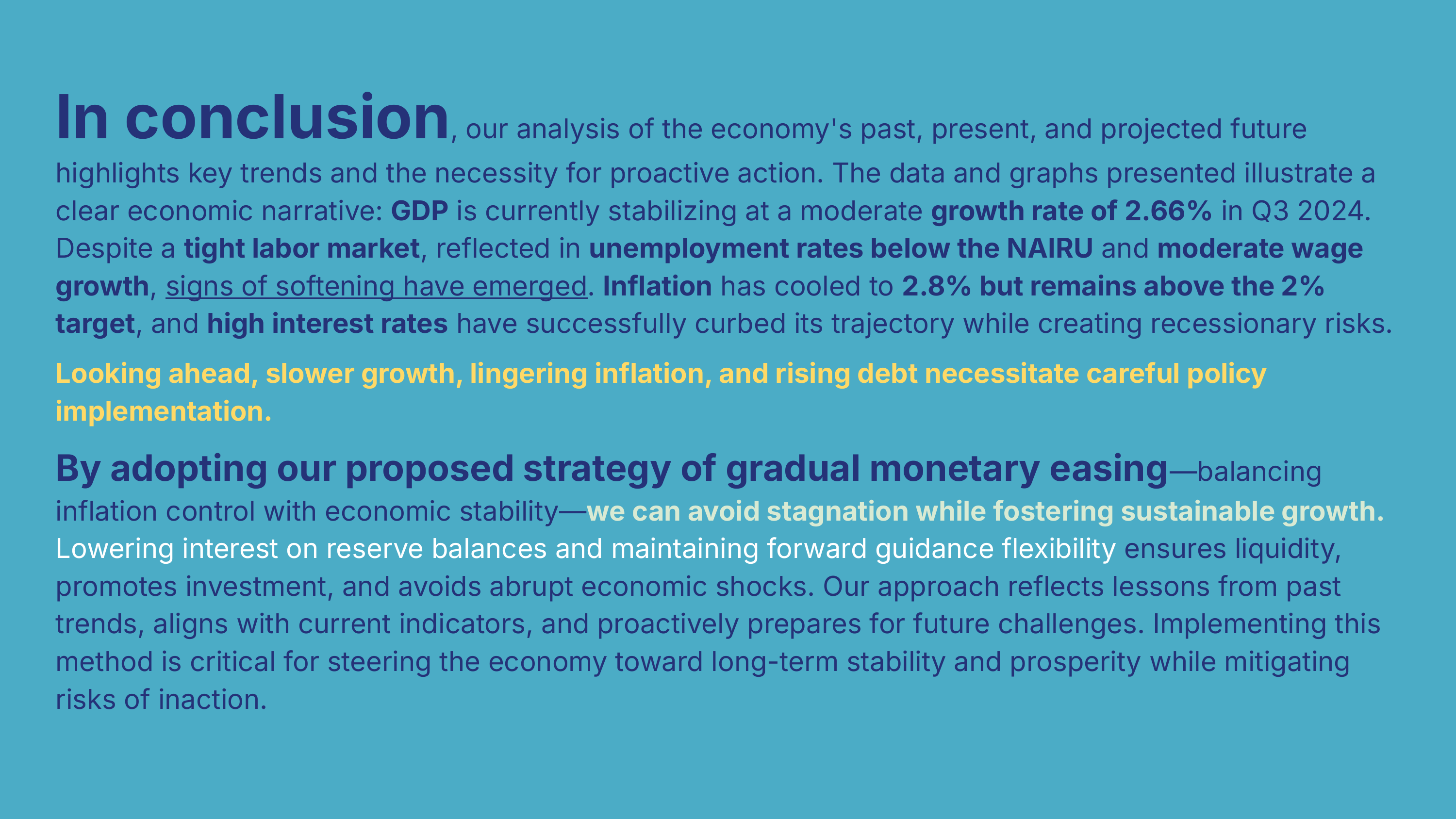

In conclusion, our analysis of the economy's past, present, and projected future highlights key trends and the necessity for proactive action. The data and graphs presented illustrate a clear economic narrative: GDP is currently stabilizing at a moderate growth rate of 2.66% in Q3 2024. Despite a tight labor market, reflected in unemployment rates below the NAIRU and moderate wage growth, signs of softening have emerged. Inflation has cooled to 2.8% but remains above the 2% target, and high interest rates have successfully curbed its trajectory while creating recessionary risks.
Looking ahead, slower growth, lingering inflation, and rising debt necessitate careful policy implementation.
By adopting our proposed strategy of gradual monetary easing—balancing inflation control with economic stability—we can avoid stagnation while fostering sustainable growth. Lowering interest on reserve balances and maintaining forward guidance flexibility ensures liquidity, promotes investment, and avoids abrupt economic shocks. Our approach reflects lessons from past trends, aligns with current indicators, and proactively prepares for future challenges. Implementing this method is critical for steering the economy toward long-term stability and prosperity while mitigating risks of inaction.